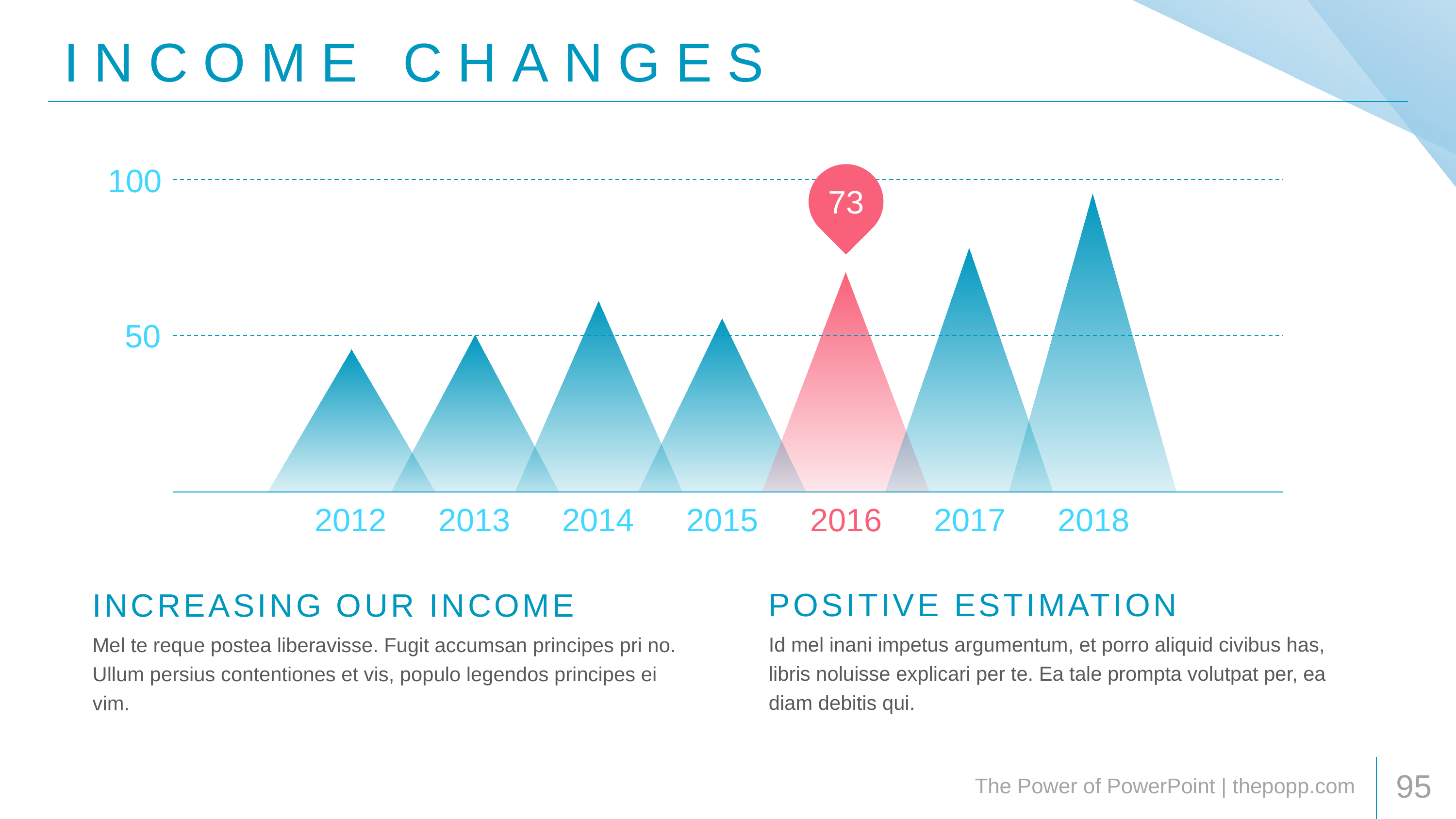

# INCOME CHANGES
100

73

50

2012
2013
2014
2015
2016
2017
2018
POSITIVE ESTIMATION
INCREASING OUR INCOME
Id mel inani impetus argumentum, et porro aliquid civibus has, libris noluisse explicari per te. Ea tale prompta volutpat per, ea diam debitis qui.

Mel te reque postea liberavisse. Fugit accumsan principes pri no. Ullum persius contentiones et vis, populo legendos principes ei vim.
The Power of PowerPoint | thepopp.com
95